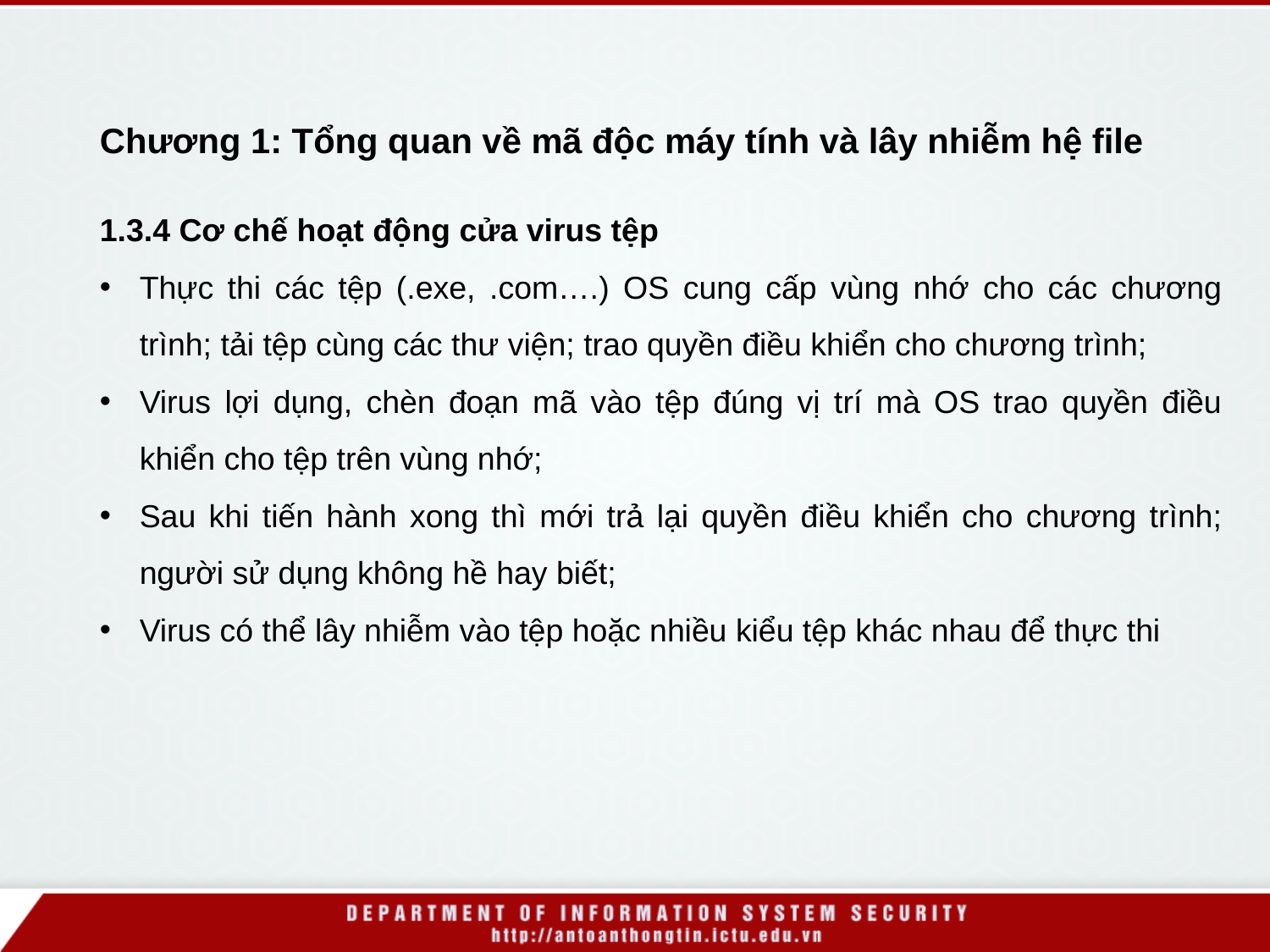

Chương 1: Tổng quan về mã độc máy tính và lây nhiễm hệ file
1.3.4 Cơ chế hoạt động cửa virus tệp
Thực thi các tệp (.exe, .com….) OS cung cấp vùng nhớ cho các chương trình; tải tệp cùng các thư viện; trao quyền điều khiển cho chương trình;
Virus lợi dụng, chèn đoạn mã vào tệp đúng vị trí mà OS trao quyền điều khiển cho tệp trên vùng nhớ;
Sau khi tiến hành xong thì mới trả lại quyền điều khiển cho chương trình; người sử dụng không hề hay biết;
Virus có thể lây nhiễm vào tệp hoặc nhiều kiểu tệp khác nhau để thực thi